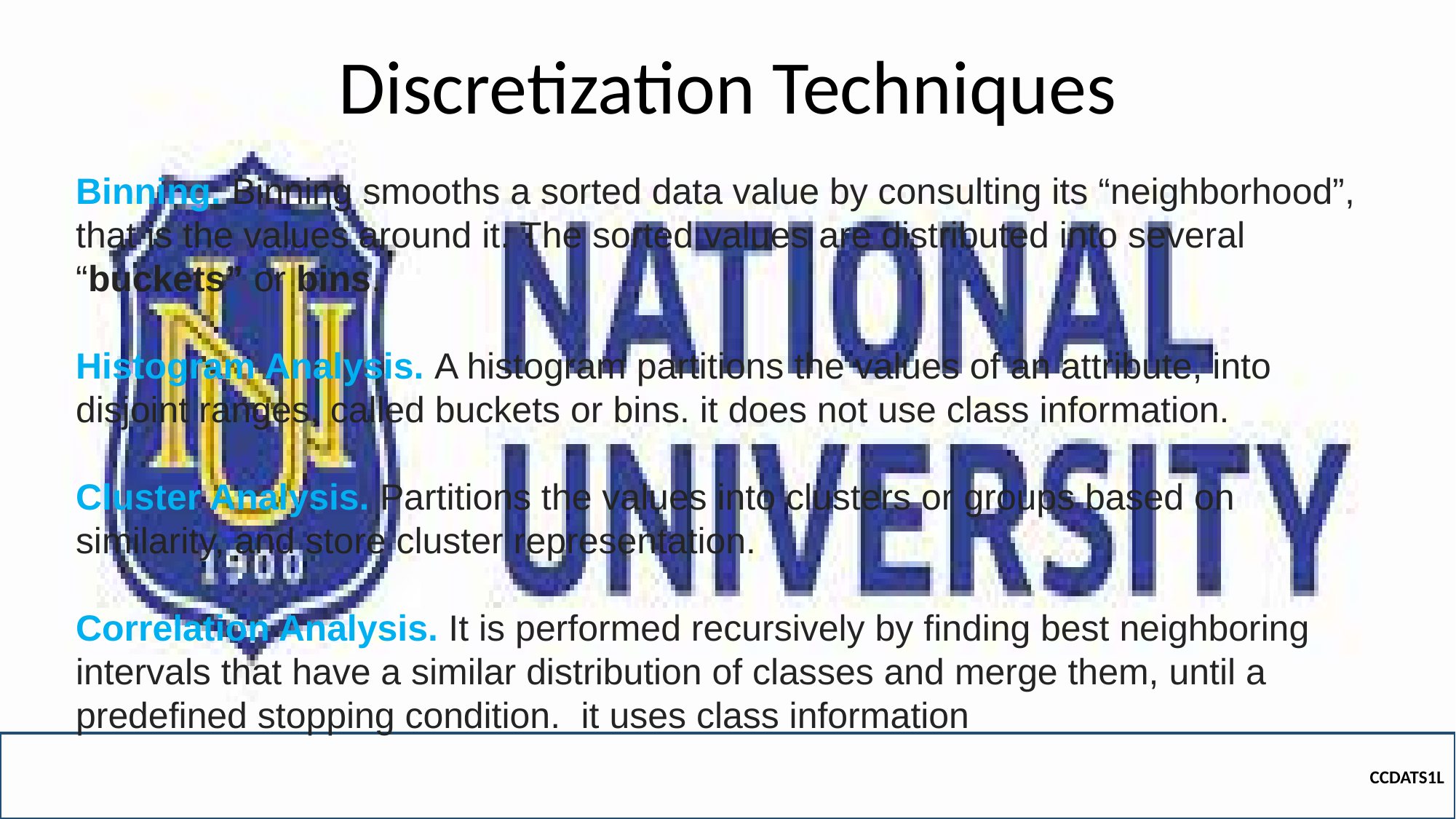

# Discretization Techniques
Binning. Binning smooths a sorted data value by consulting its “neighborhood”, that is the values around it. The sorted values are distributed into several “buckets” or bins.

Histogram Analysis. A histogram partitions the values of an attribute, into disjoint ranges, called buckets or bins. it does not use class information.

Cluster Analysis. Partitions the values into clusters or groups based on similarity, and store cluster representation.

Correlation Analysis. It is performed recursively by finding best neighboring intervals that have a similar distribution of classes and merge them, until a predefined stopping condition.  it uses class information

CCDATS1L